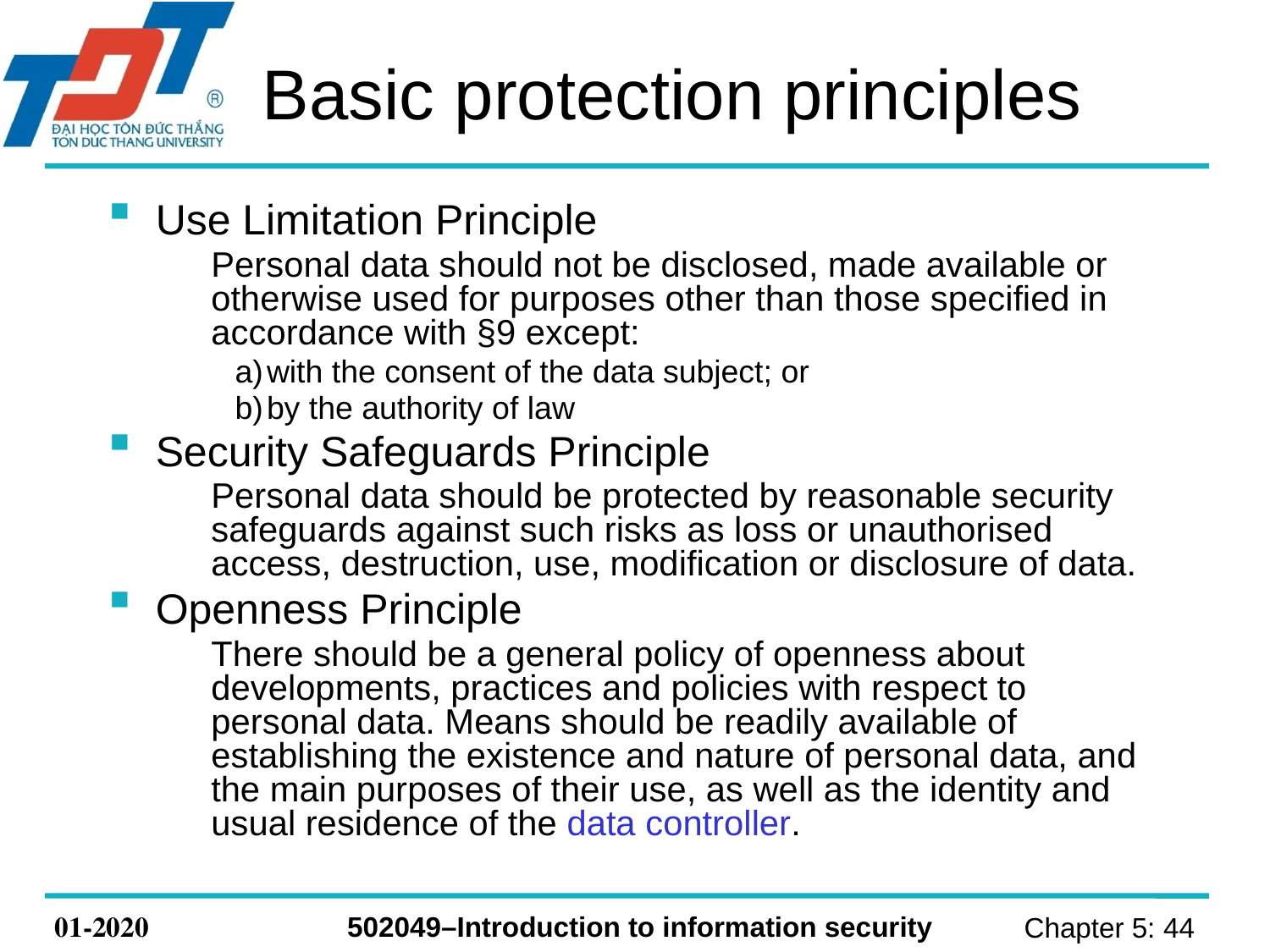

# Basic protection principles
Use Limitation Principle
	Personal data should not be disclosed, made available or otherwise used for purposes other than those specified in accordance with §9 except:
with the consent of the data subject; or
by the authority of law
Security Safeguards Principle
	Personal data should be protected by reasonable security safeguards against such risks as loss or unauthorised access, destruction, use, modification or disclosure of data.
Openness Principle
	There should be a general policy of openness about developments, practices and policies with respect to personal data. Means should be readily available of establishing the existence and nature of personal data, and the main purposes of their use, as well as the identity and usual residence of the data controller.